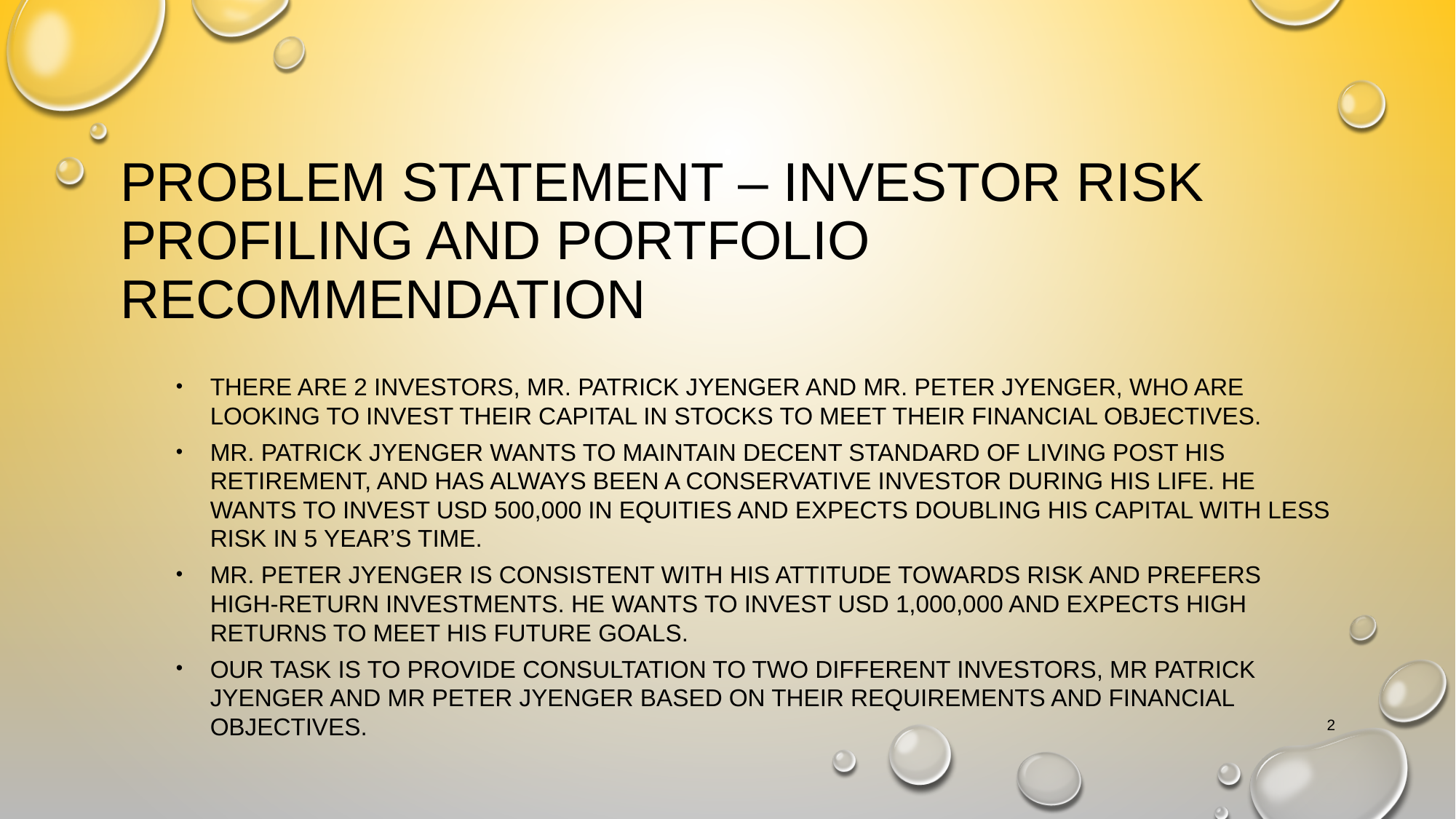

# Problem Statement – investor risk profiling and portfolio recommendation
There are 2 investors, mr. patrick jyenger and mr. peter jyenger, who are looking to invest their capital in stocks to meet their financial objectives.
mr. patrick jyenger wants to maintain decent standard of living post his retirement, and has always been a conservative investor during his life. He wants to invest usd 500,000 in equities and expects doubling his capital with less risk in 5 year’s time.
Mr. peter jyenger is consistent with his attitude towards risk and prefers high-return investments. He wants to invest USD 1,000,000 and expects high returns to meet his future goals.
our task is to provide consultation to two different investors, Mr Patrick Jyenger and Mr Peter Jyenger based on their requirements and financial objectives.

2